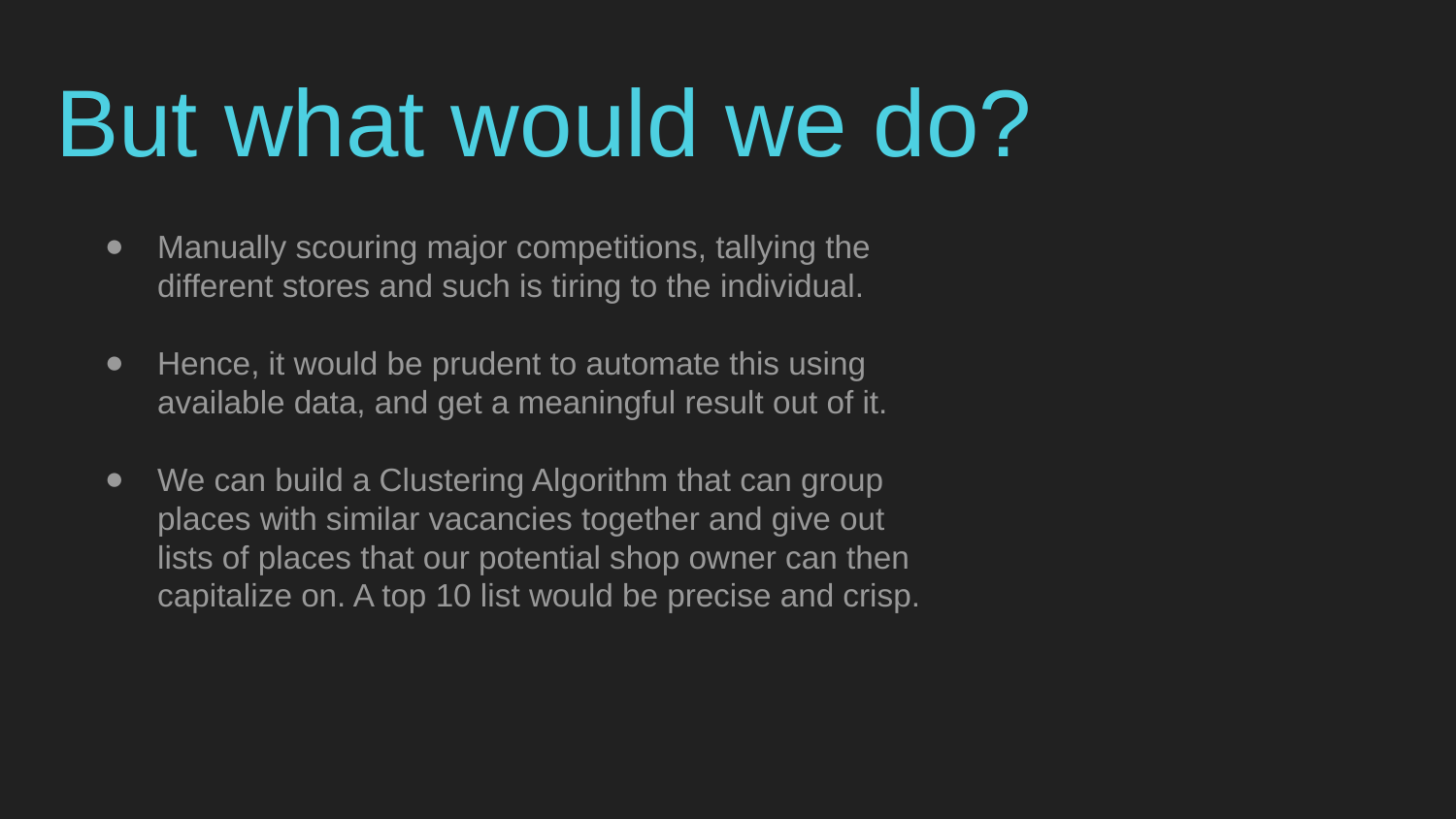

# But what would we do?
Manually scouring major competitions, tallying the different stores and such is tiring to the individual.

Hence, it would be prudent to automate this using available data, and get a meaningful result out of it.

We can build a Clustering Algorithm that can group places with similar vacancies together and give out lists of places that our potential shop owner can then capitalize on. A top 10 list would be precise and crisp.